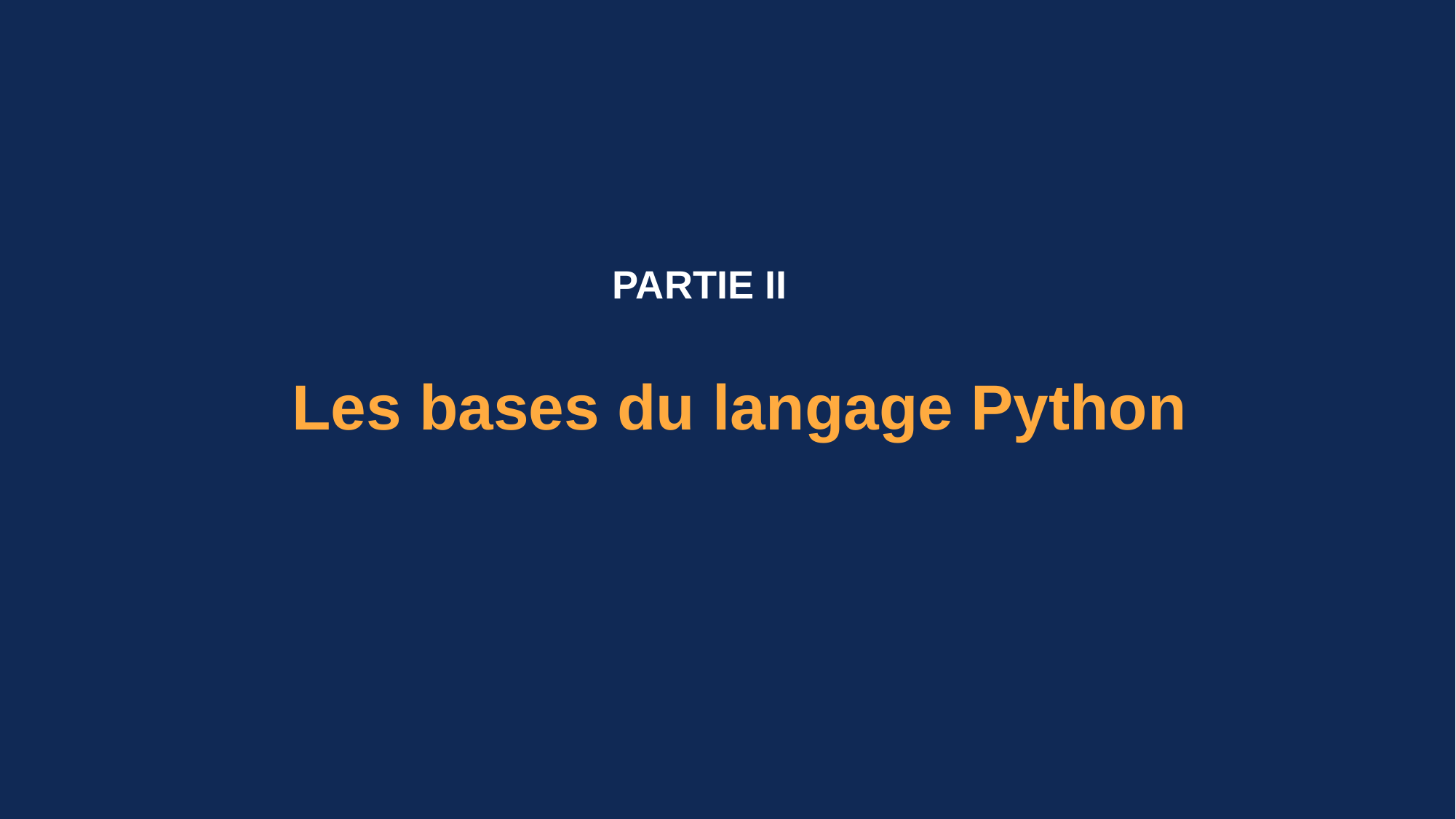

PARTIE II
# Les bases du langage Python